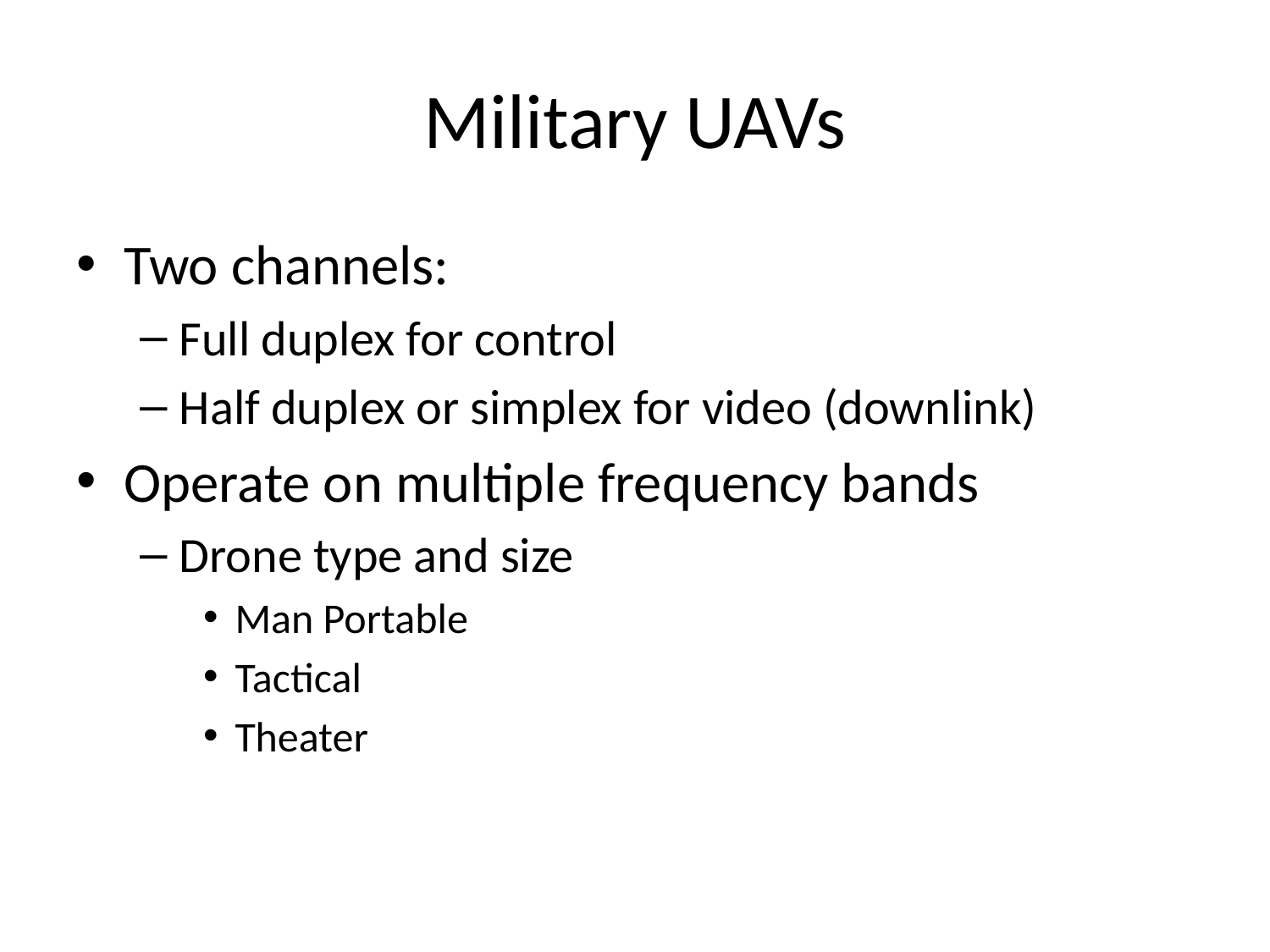

# Military UAVs
Two channels:
Full duplex for control
Half duplex or simplex for video (downlink)
Operate on multiple frequency bands
Drone type and size
Man Portable
Tactical
Theater